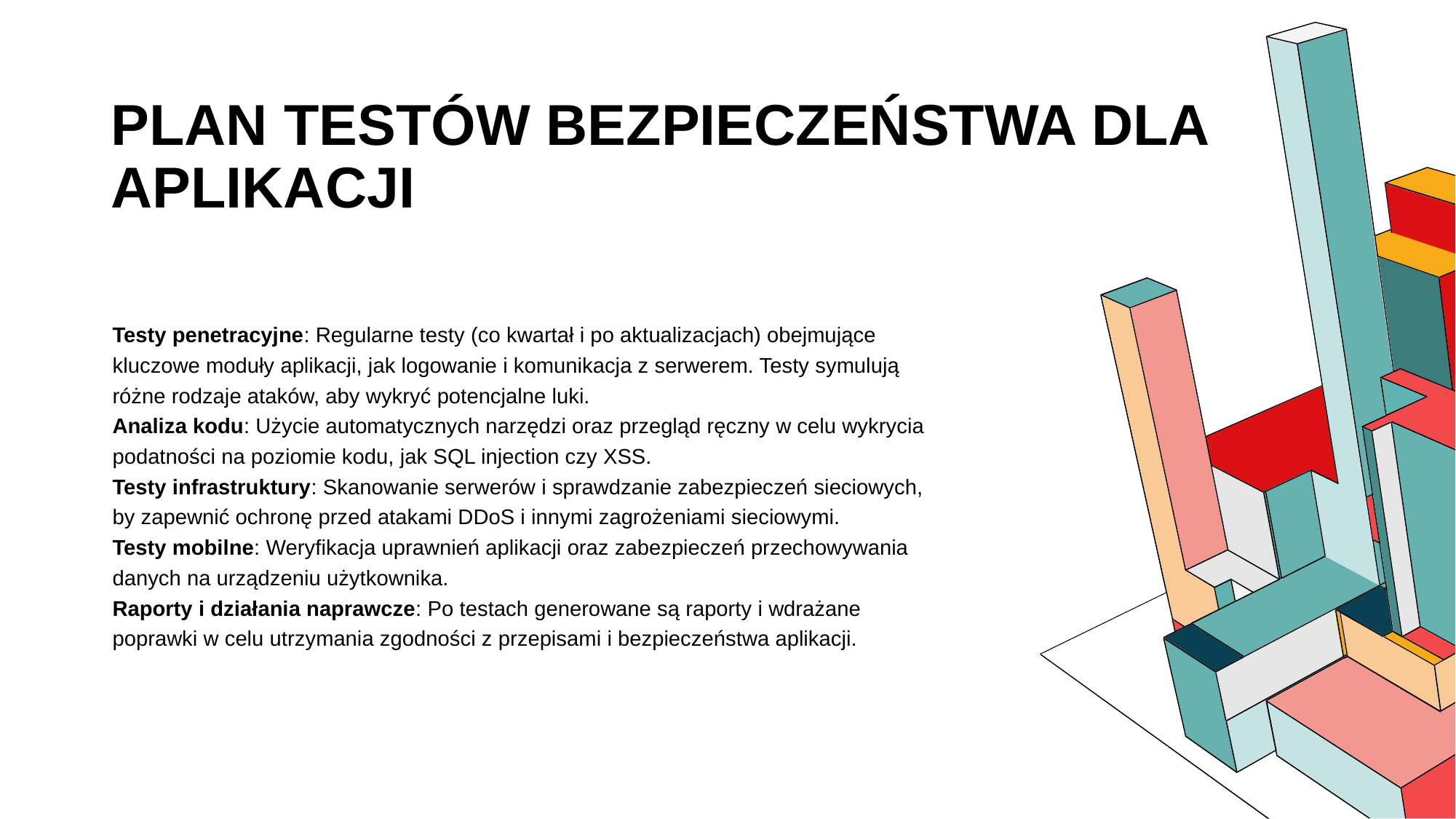

# Plan testów bezpieczeństwa dla aplikacji
Testy penetracyjne: Regularne testy (co kwartał i po aktualizacjach) obejmujące kluczowe moduły aplikacji, jak logowanie i komunikacja z serwerem. Testy symulują różne rodzaje ataków, aby wykryć potencjalne luki.
Analiza kodu: Użycie automatycznych narzędzi oraz przegląd ręczny w celu wykrycia podatności na poziomie kodu, jak SQL injection czy XSS.
Testy infrastruktury: Skanowanie serwerów i sprawdzanie zabezpieczeń sieciowych, by zapewnić ochronę przed atakami DDoS i innymi zagrożeniami sieciowymi.
Testy mobilne: Weryfikacja uprawnień aplikacji oraz zabezpieczeń przechowywania danych na urządzeniu użytkownika.
Raporty i działania naprawcze: Po testach generowane są raporty i wdrażane poprawki w celu utrzymania zgodności z przepisami i bezpieczeństwa aplikacji.